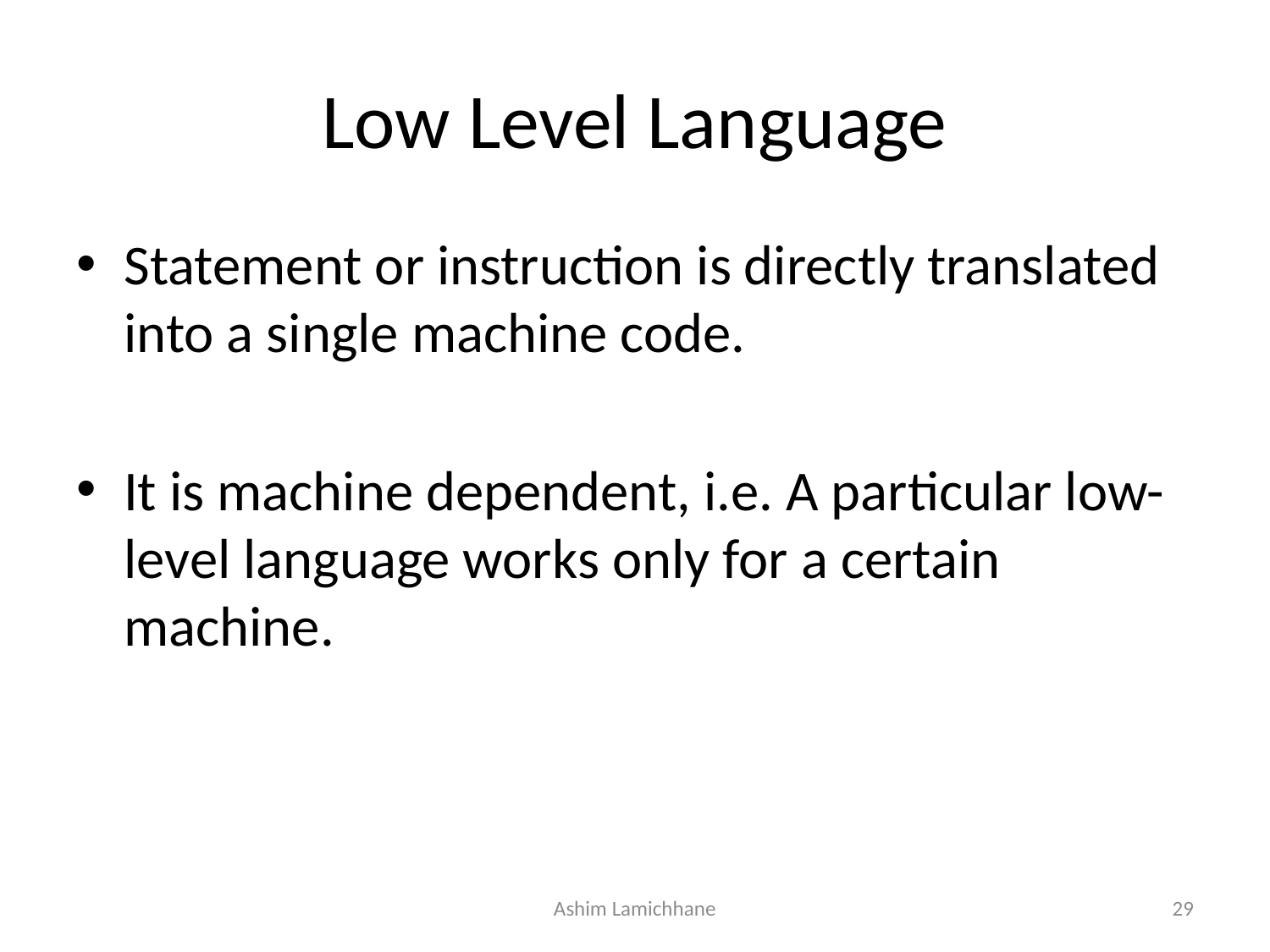

# Low Level Language
Statement or instruction is directly translated into a single machine code.

It is machine dependent, i.e. A particular low-level language works only for a certain machine.

Ashim Lamichhane
29